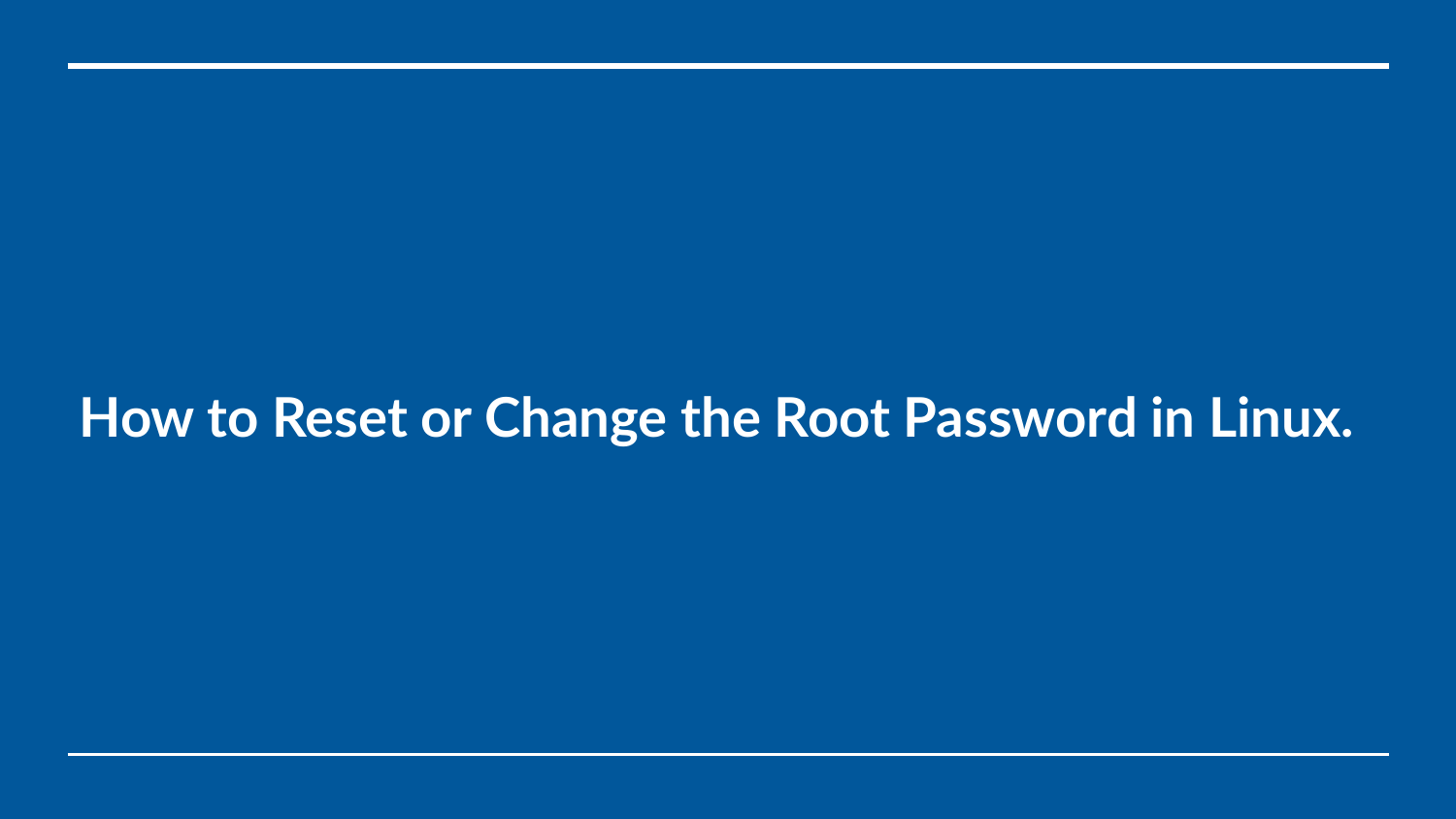

# How to Reset or Change the Root Password in Linux.